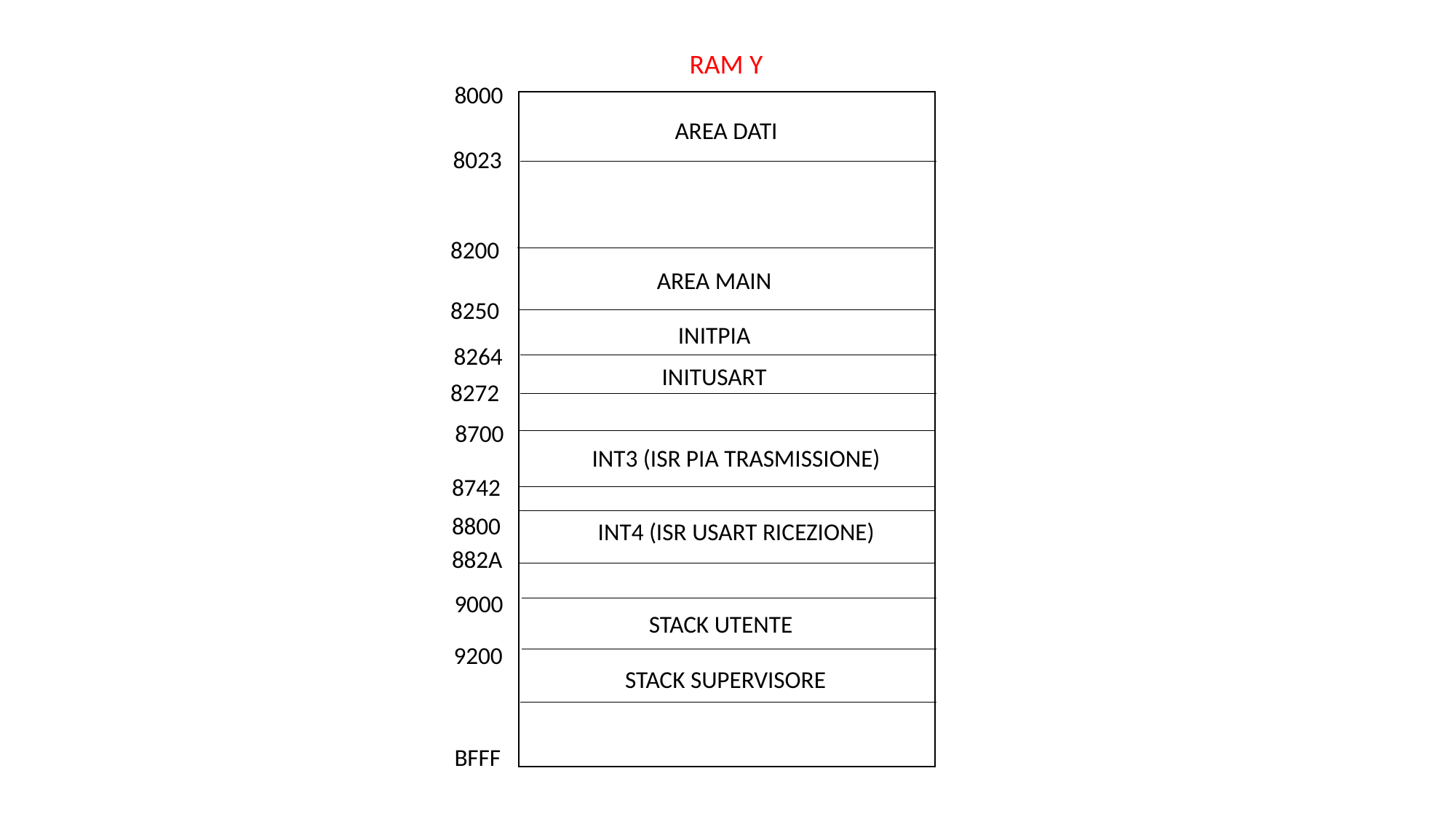

RAM Y
8000

AREA DATI
8023
8200
AREA MAIN
8250
INITPIA
8264
INITUSART
8272
8700
INT3 (ISR PIA TRASMISSIONE)
8742
8800
INT4 (ISR USART RICEZIONE)
882A
9000
STACK UTENTE
9200
STACK SUPERVISORE
BFFF